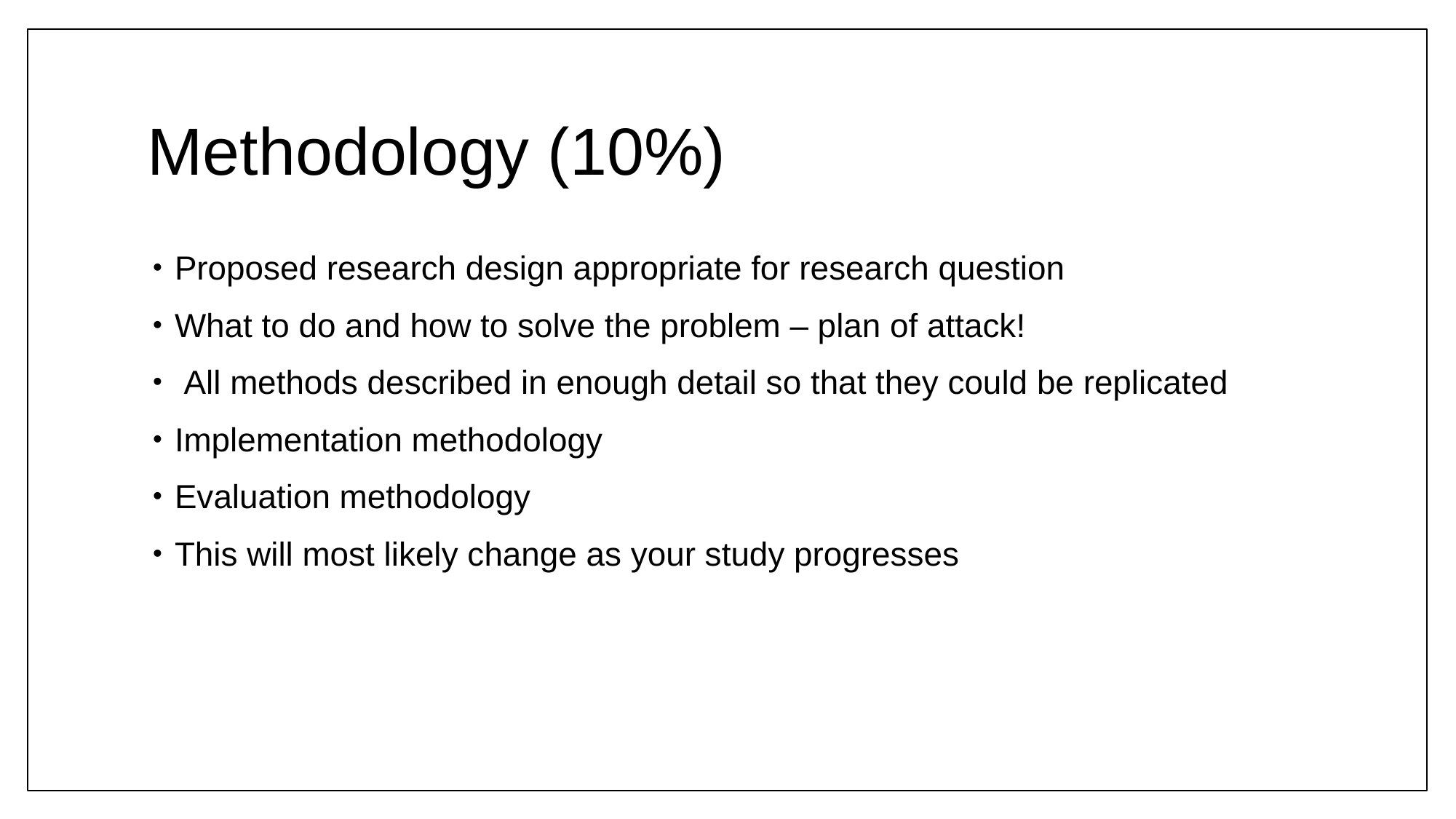

# Methodology (10%)
Proposed research design appropriate for research question
What to do and how to solve the problem – plan of attack!
 All methods described in enough detail so that they could be replicated
Implementation methodology
Evaluation methodology
This will most likely change as your study progresses